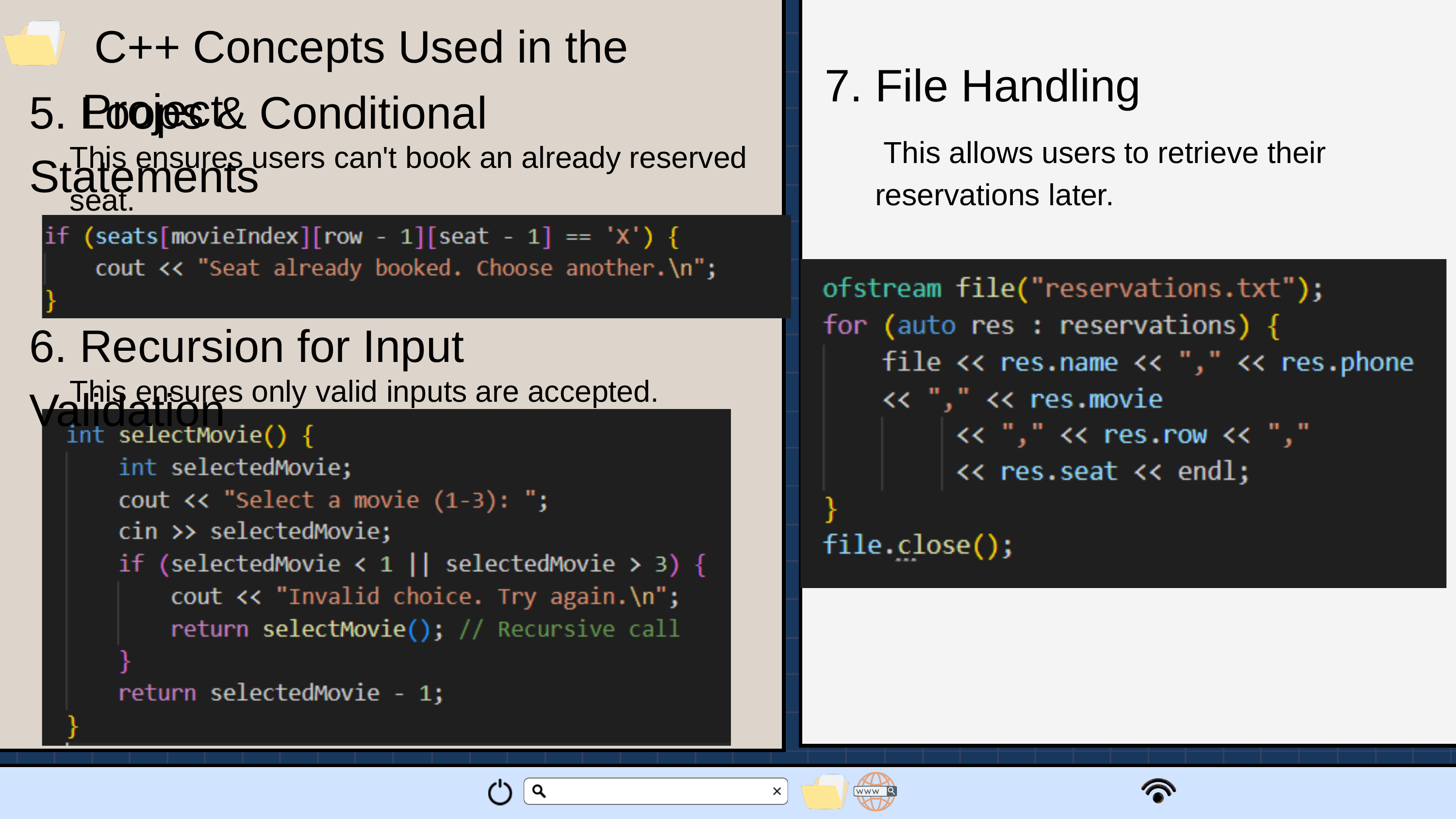

C++ Concepts Used in the Project

7. File Handling
5. Loops & Conditional Statements
 This allows users to retrieve their reservations later.
This ensures users can't book an already reserved seat.

6. Recursion for Input Validation
This ensures only valid inputs are accepted.